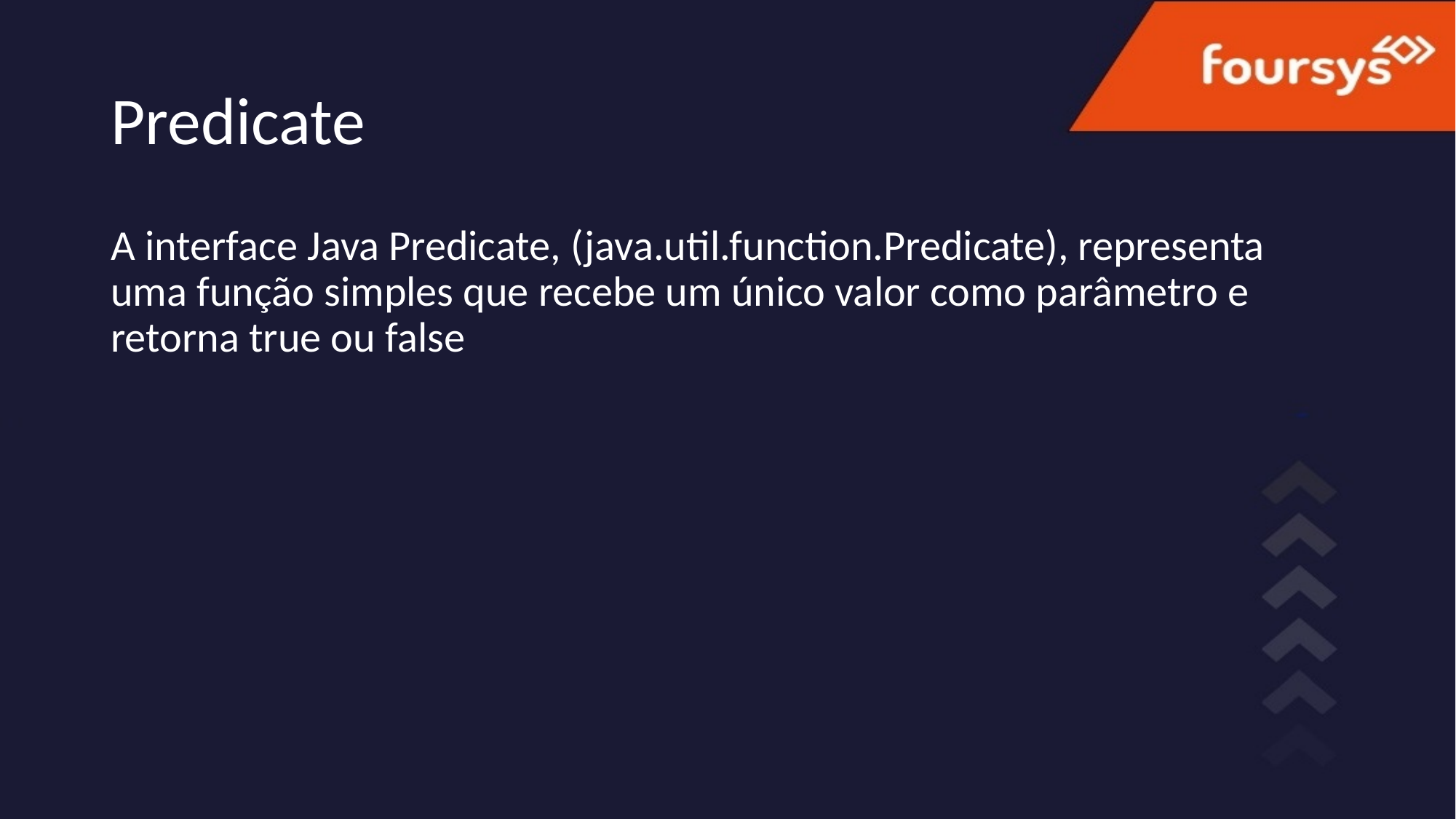

# Predicate
A interface Java Predicate, (java.util.function.Predicate), representa uma função simples que recebe um único valor como parâmetro e retorna true ou false